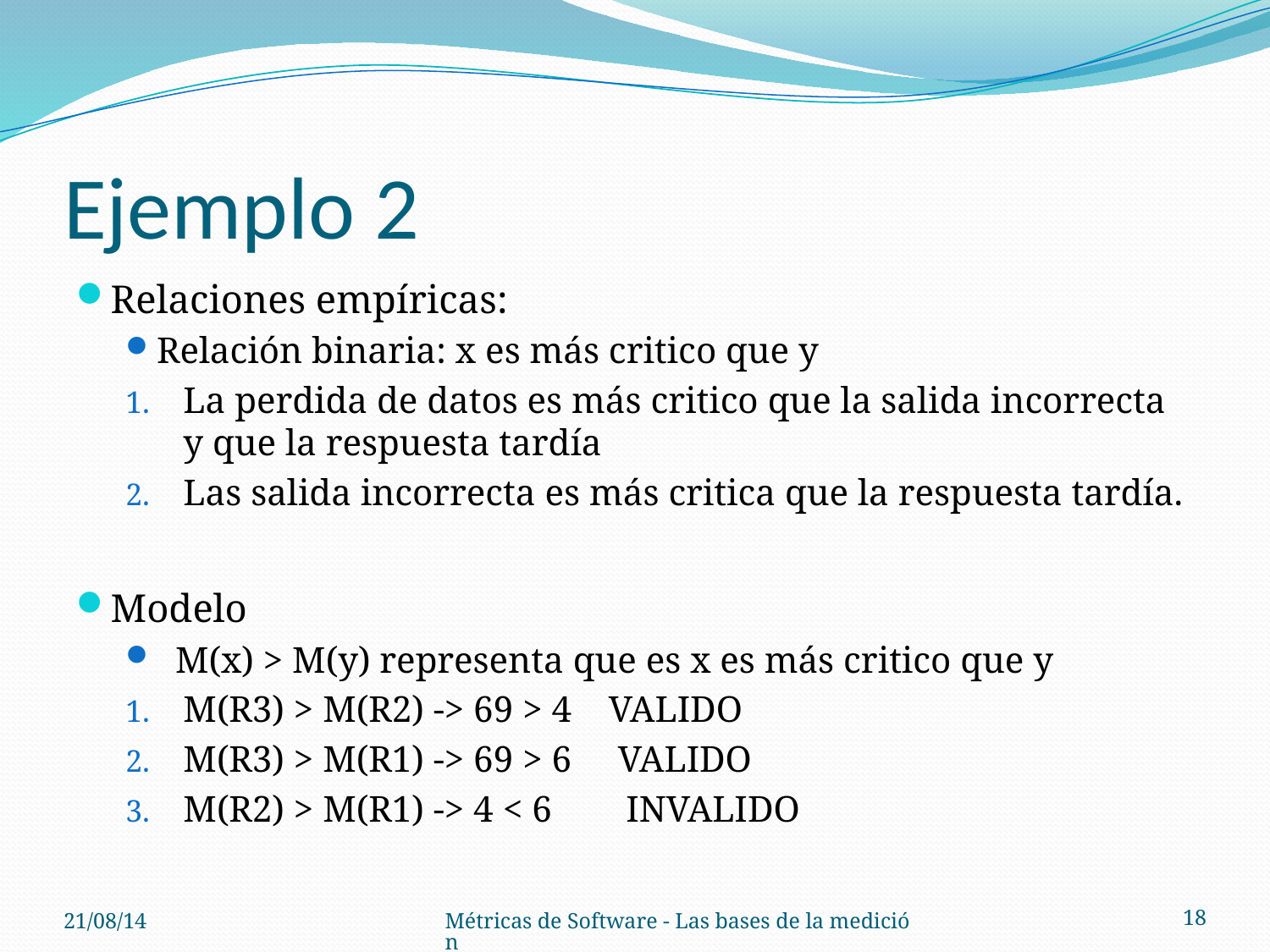

# Ejemplo 2
Relaciones empíricas:
Relación binaria: x es más critico que y
La perdida de datos es más critico que la salida incorrecta y que la respuesta tardía
Las salida incorrecta es más critica que la respuesta tardía.

Modelo
  M(x) > M(y) representa que es x es más critico que y
M(R3) > M(R2) -> 69 > 4    VALIDO
M(R3) > M(R1) -> 69 > 6     VALIDO
M(R2) > M(R1) -> 4 < 6        INVALIDO
21/08/14
18
Métricas de Software - Las bases de la medición